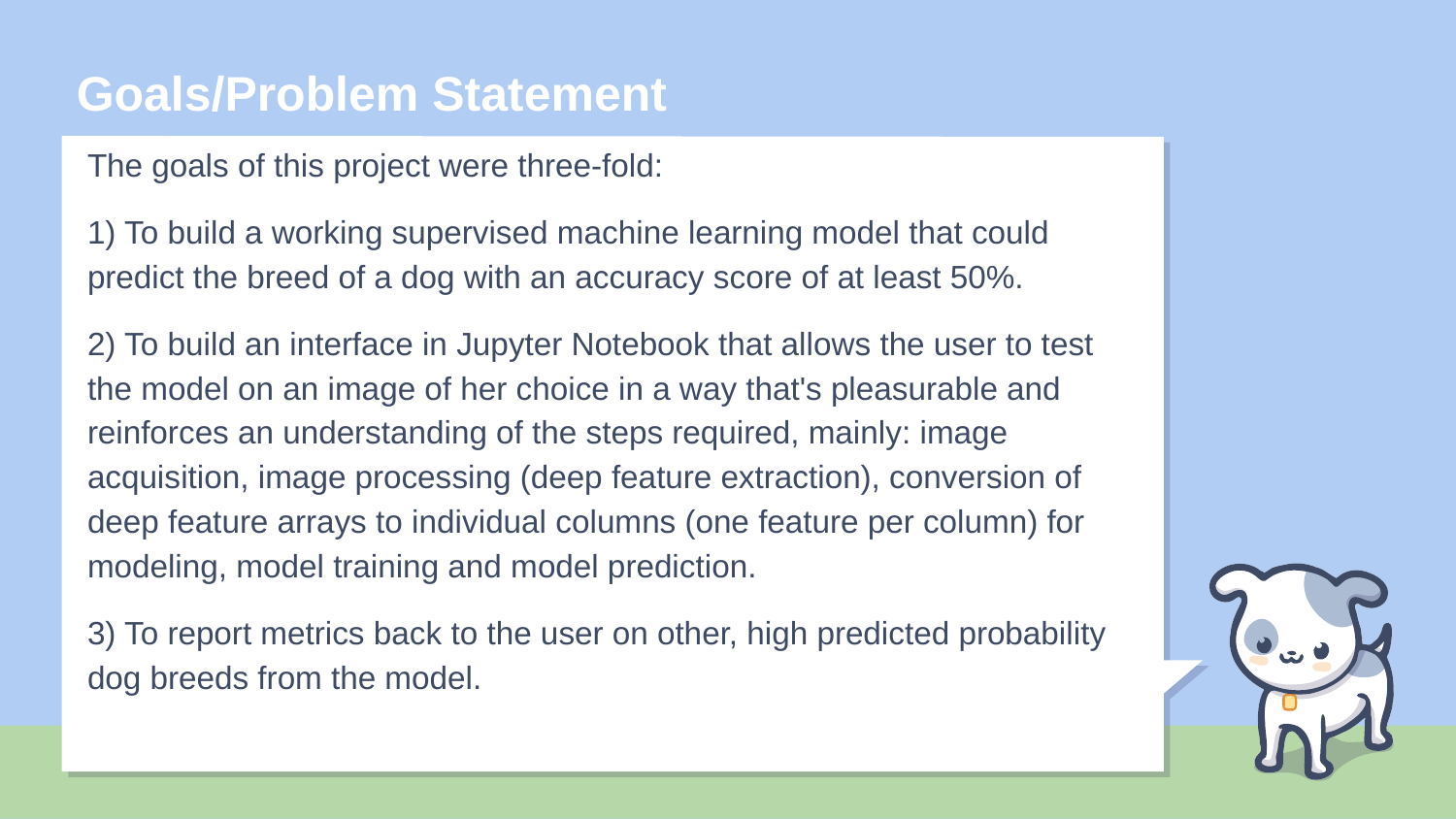

# Goals/Problem Statement
The goals of this project were three-fold:
1) To build a working supervised machine learning model that could predict the breed of a dog with an accuracy score of at least 50%.
2) To build an interface in Jupyter Notebook that allows the user to test the model on an image of her choice in a way that's pleasurable and reinforces an understanding of the steps required, mainly: image acquisition, image processing (deep feature extraction), conversion of deep feature arrays to individual columns (one feature per column) for modeling, model training and model prediction.
3) To report metrics back to the user on other, high predicted probability dog breeds from the model.